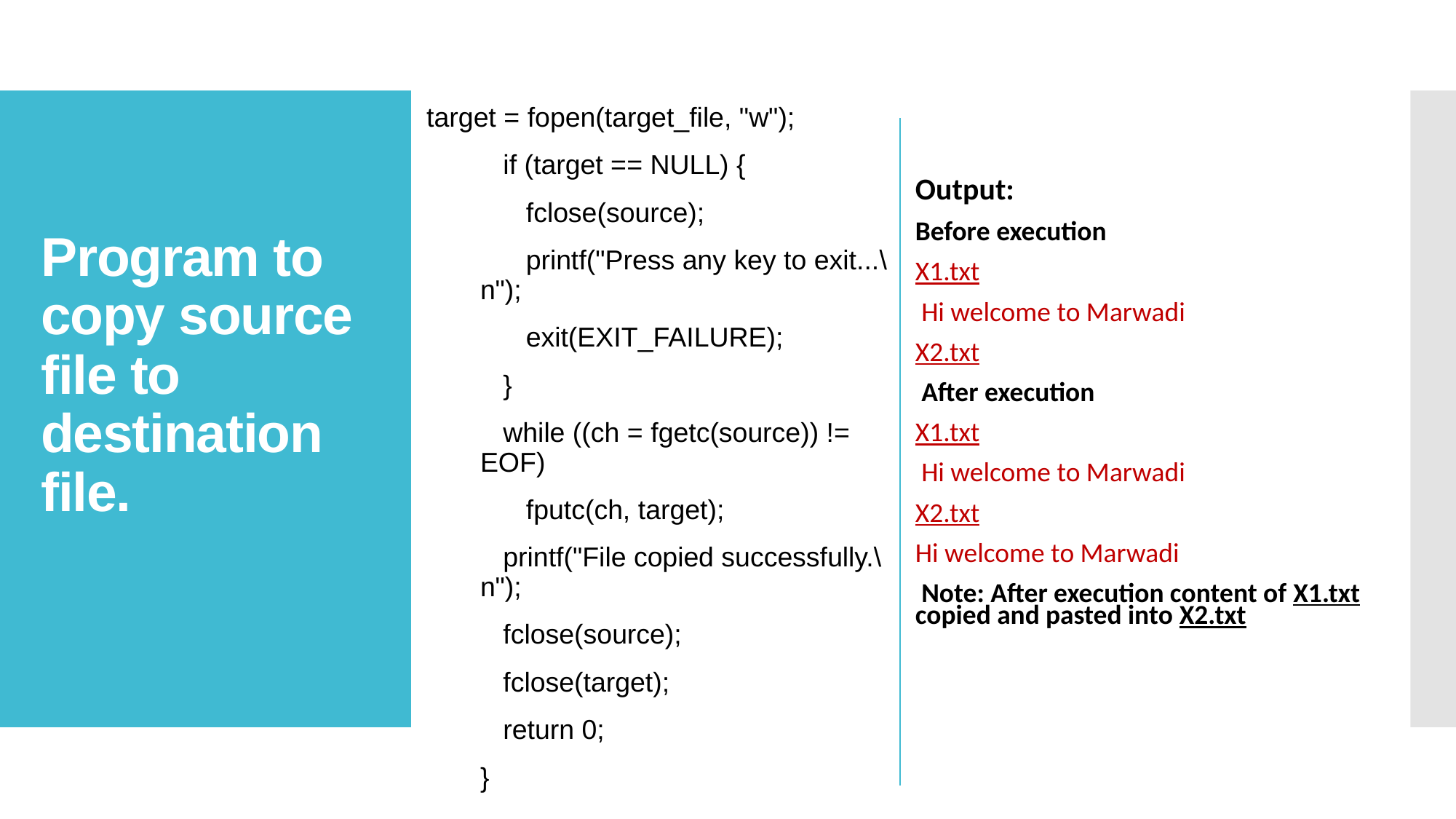

# Program to copy source file to destination file.
target = fopen(target_file, "w");
   if (target == NULL) {
      fclose(source);
      printf("Press any key to exit...\n");
      exit(EXIT_FAILURE);
   }
   while ((ch = fgetc(source)) != EOF)
      fputc(ch, target);
   printf("File copied successfully.\n");
   fclose(source);
   fclose(target);
   return 0;
}

Output:
Before execution
X1.txt
 Hi welcome to Marwadi
X2.txt
 After execution
X1.txt
 Hi welcome to Marwadi
X2.txt
Hi welcome to Marwadi
 Note: After execution content of X1.txt copied and pasted into X2.txt